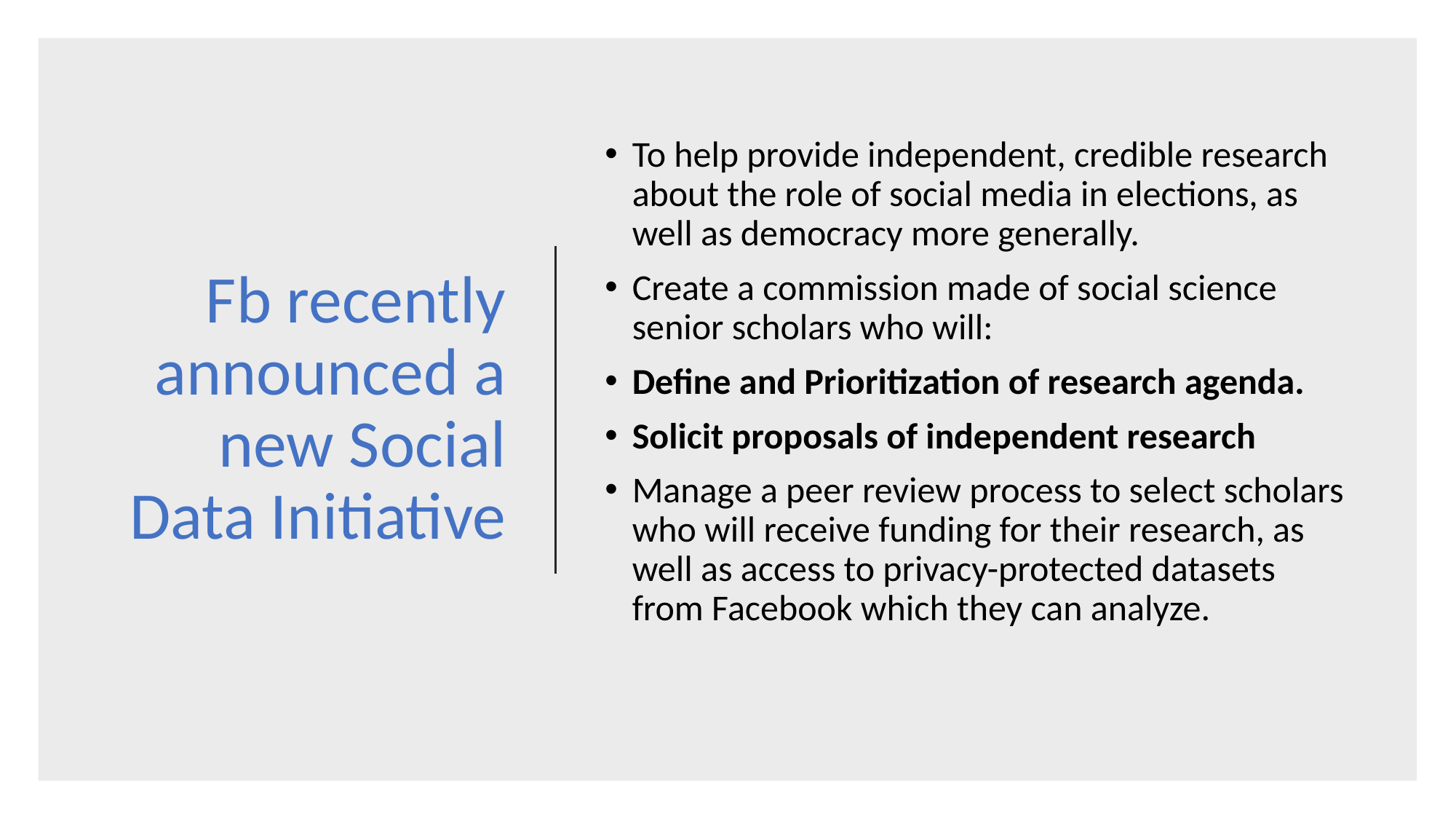

# Fb recently announced a new Social Data Initiative
To help provide independent, credible research about the role of social media in elections, as well as democracy more generally.
Create a commission made of social science senior scholars who will:
Define and Prioritization of research agenda.
Solicit proposals of independent research
Manage a peer review process to select scholars who will receive funding for their research, as well as access to privacy-protected datasets from Facebook which they can analyze.